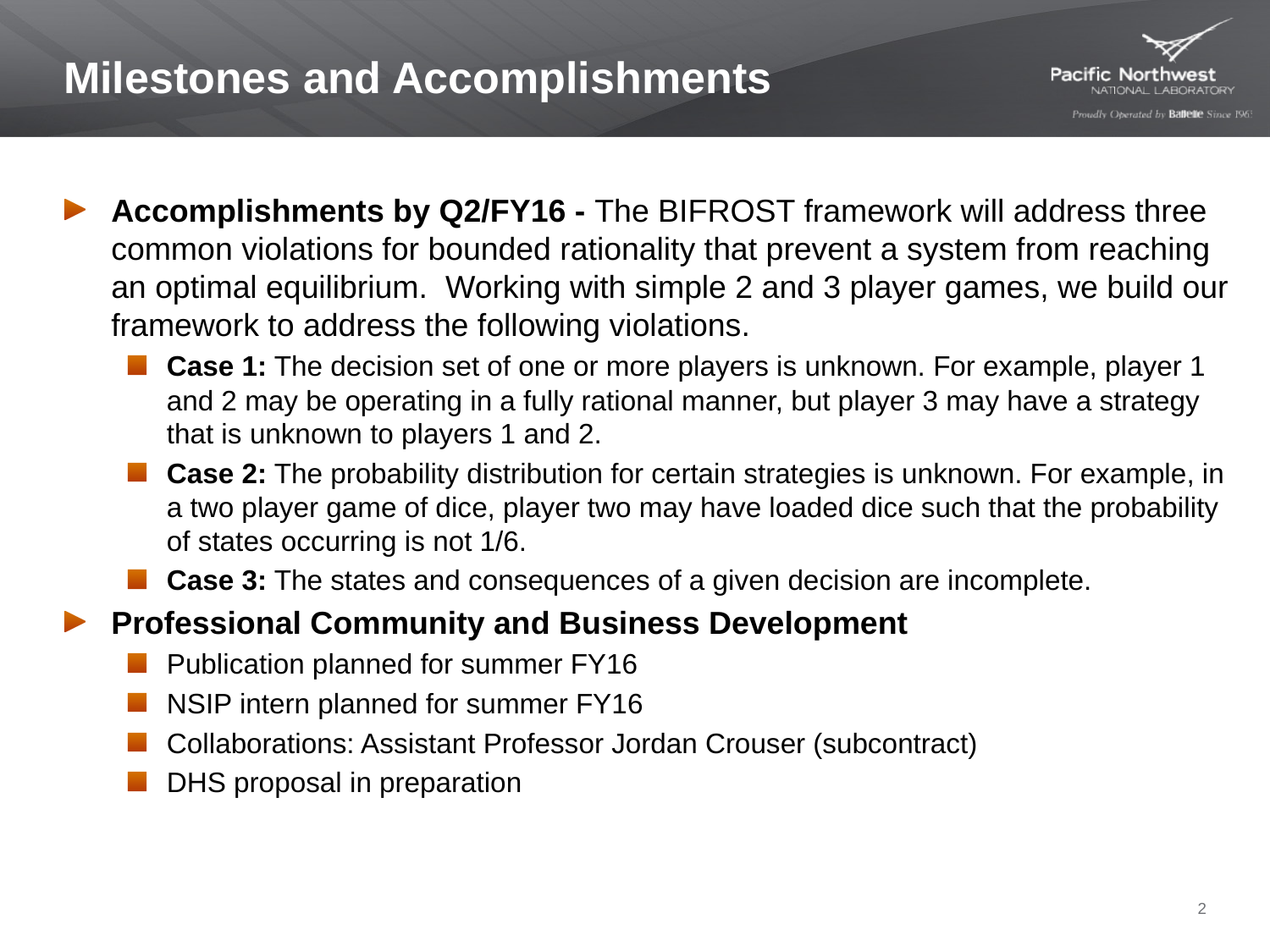

# Milestones and Accomplishments
Accomplishments by Q2/FY16 - The BIFROST framework will address three common violations for bounded rationality that prevent a system from reaching an optimal equilibrium.  Working with simple 2 and 3 player games, we build our framework to address the following violations.
Case 1: The decision set of one or more players is unknown. For example, player 1 and 2 may be operating in a fully rational manner, but player 3 may have a strategy that is unknown to players 1 and 2.
Case 2: The probability distribution for certain strategies is unknown. For example, in a two player game of dice, player two may have loaded dice such that the probability of states occurring is not 1/6.
Case 3: The states and consequences of a given decision are incomplete.
Professional Community and Business Development
Publication planned for summer FY16
NSIP intern planned for summer FY16
Collaborations: Assistant Professor Jordan Crouser (subcontract)
DHS proposal in preparation

2